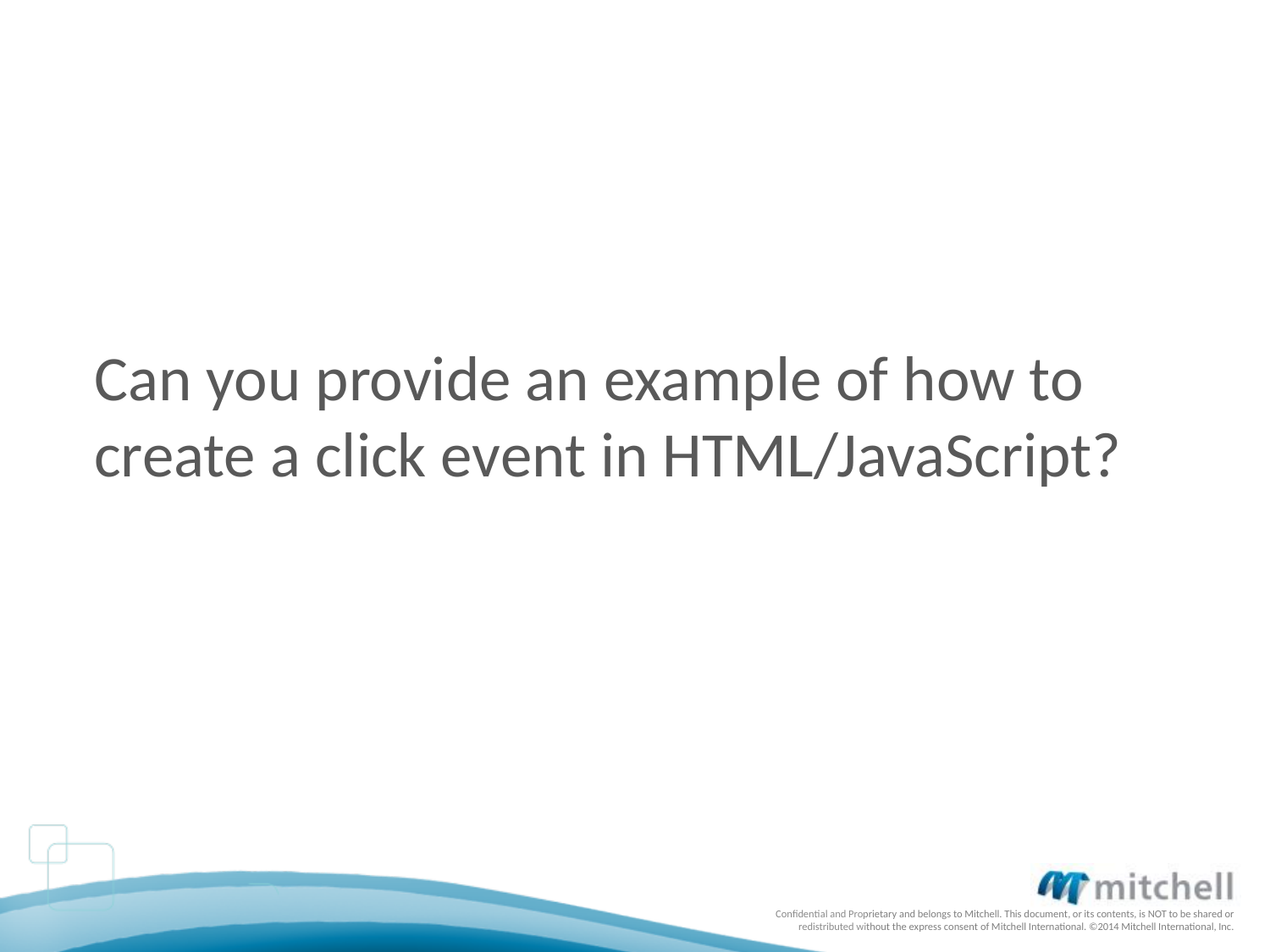

# Can you provide an example of how to create a click event in HTML/JavaScript?